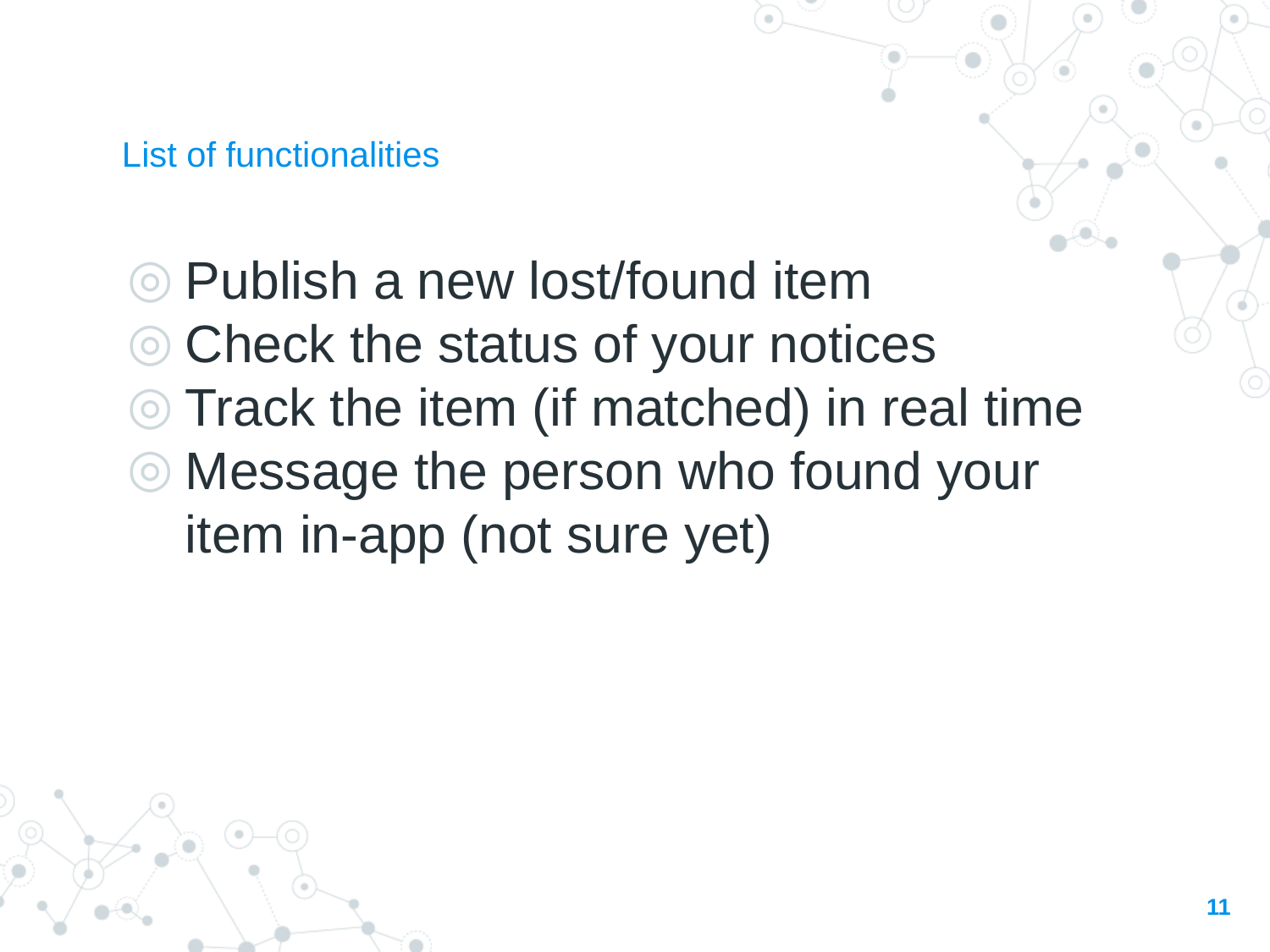

# List of functionalities
Publish a new lost/found item
Check the status of your notices
Track the item (if matched) in real time
Message the person who found your item in-app (not sure yet)

11